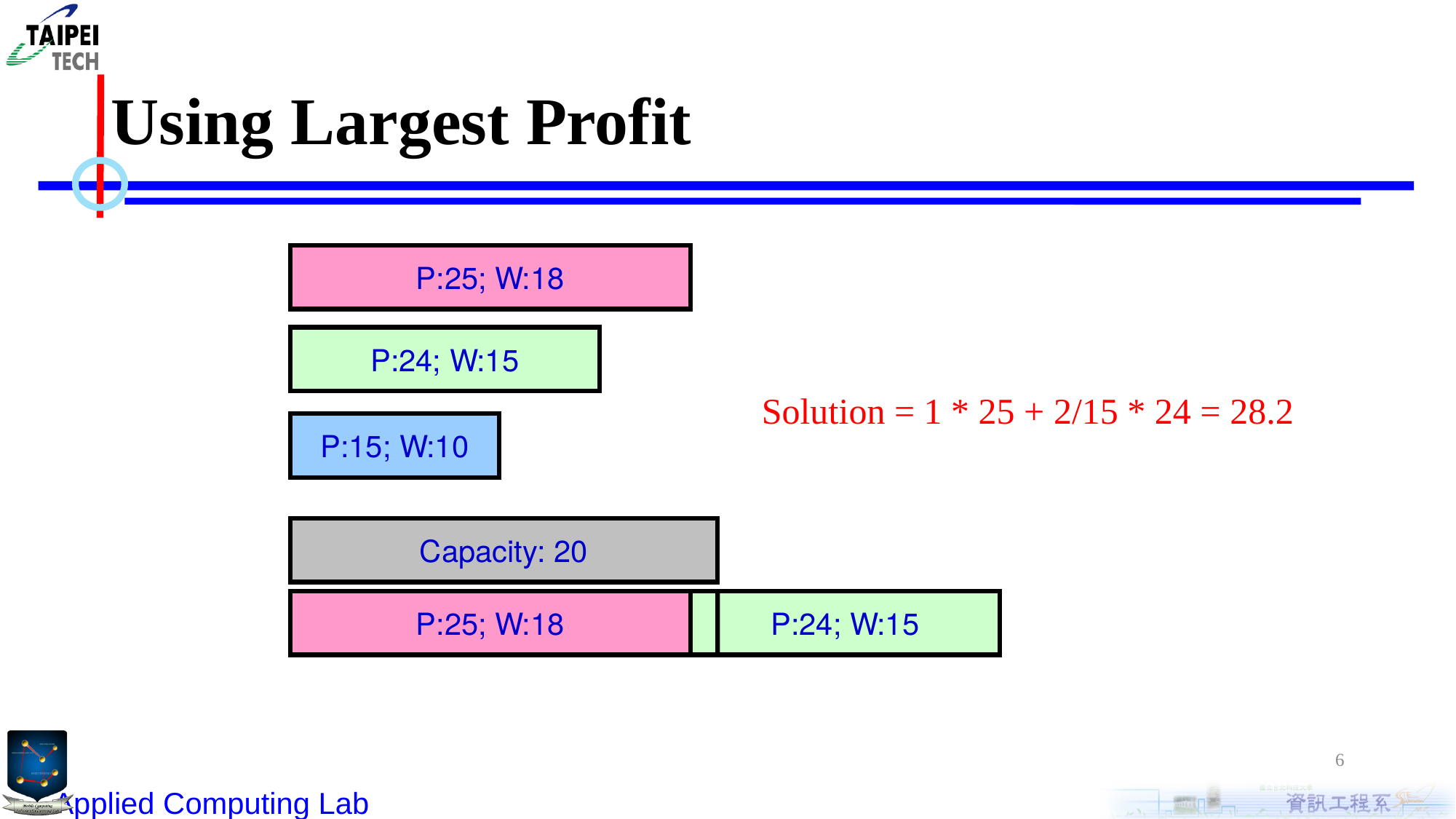

# Using Largest Profit
P:25; W:18
P:24; W:15
Solution = 1 * 25 + 2/15 * 24 = 28.2
P:15; W:10
Capacity: 20
P:25; W:18
P:24; W:15

6